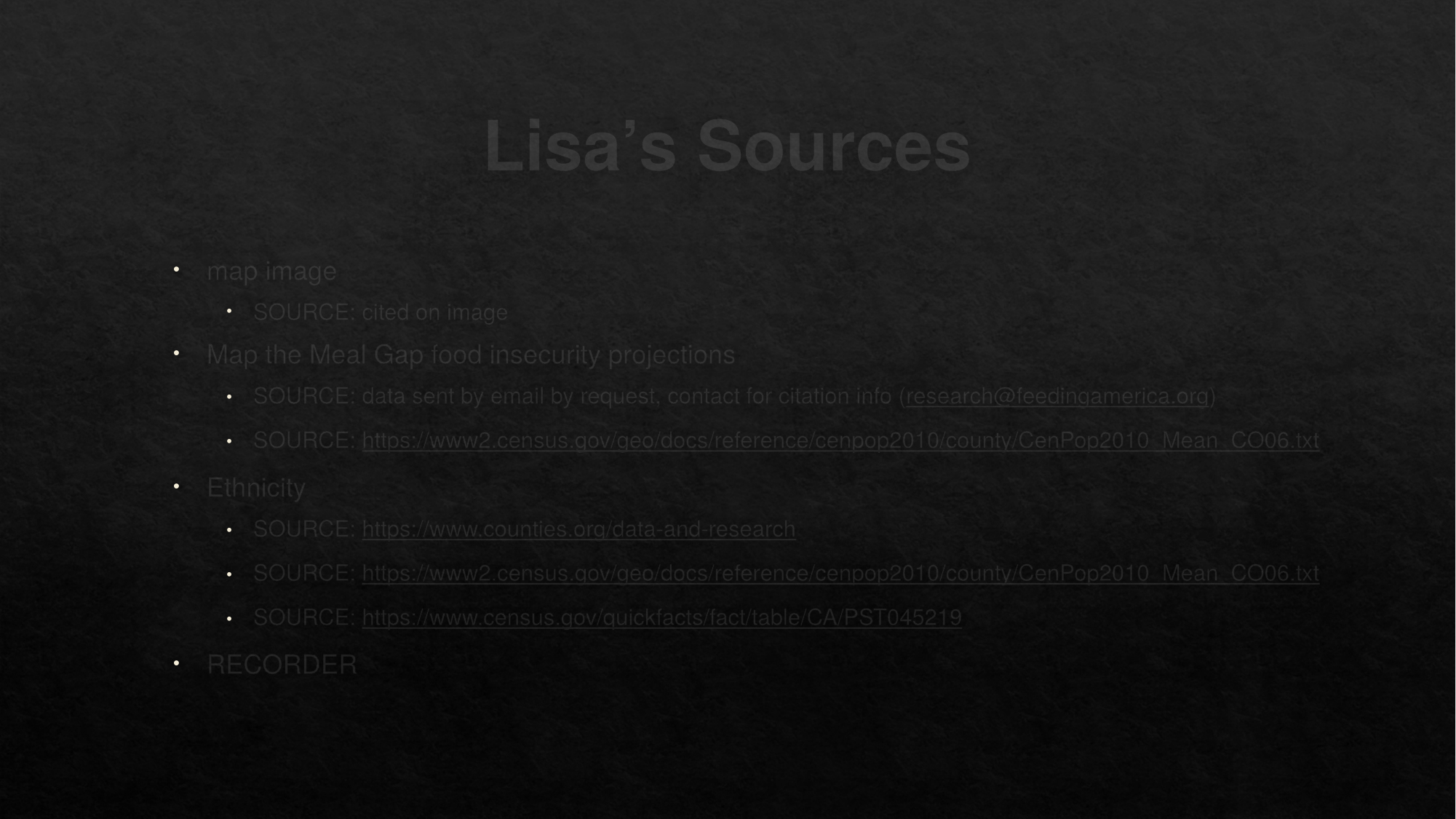

# Lisa’s Sources
map image
SOURCE: cited on image
Map the Meal Gap food insecurity projections
SOURCE: data sent by email by request, contact for citation info (research@feedingamerica.org)
SOURCE: https://www2.census.gov/geo/docs/reference/cenpop2010/county/CenPop2010_Mean_CO06.txt
Ethnicity
SOURCE: https://www.counties.org/data-and-research
SOURCE: https://www2.census.gov/geo/docs/reference/cenpop2010/county/CenPop2010_Mean_CO06.txt
SOURCE: https://www.census.gov/quickfacts/fact/table/CA/PST045219
RECORDER